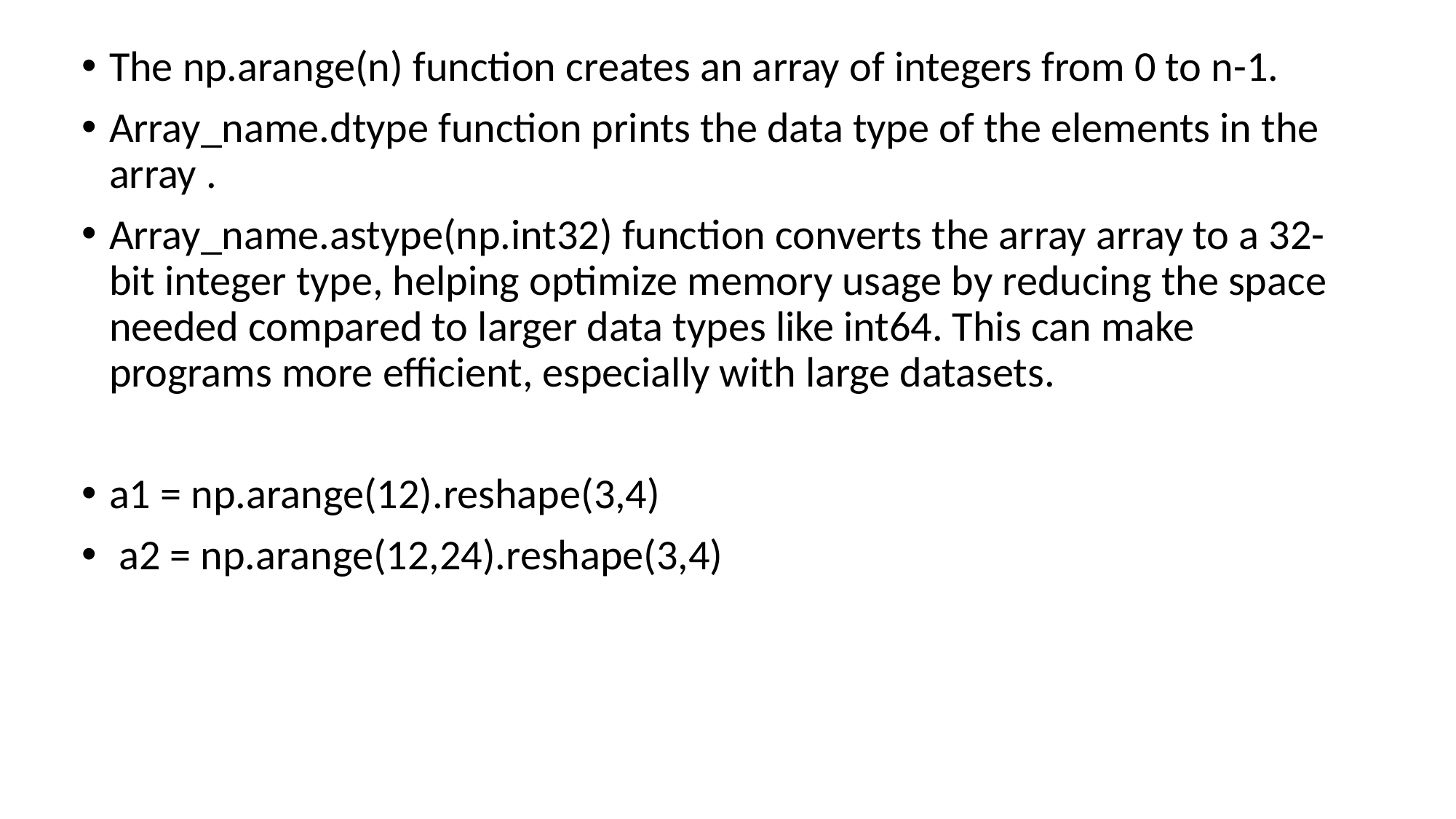

The np.arange(n) function creates an array of integers from 0 to n-1.
Array_name.dtype function prints the data type of the elements in the array .
Array_name.astype(np.int32) function converts the array array to a 32-bit integer type, helping optimize memory usage by reducing the space needed compared to larger data types like int64. This can make programs more efficient, especially with large datasets.

a1 = np.arange(12).reshape(3,4)
 a2 = np.arange(12,24).reshape(3,4)